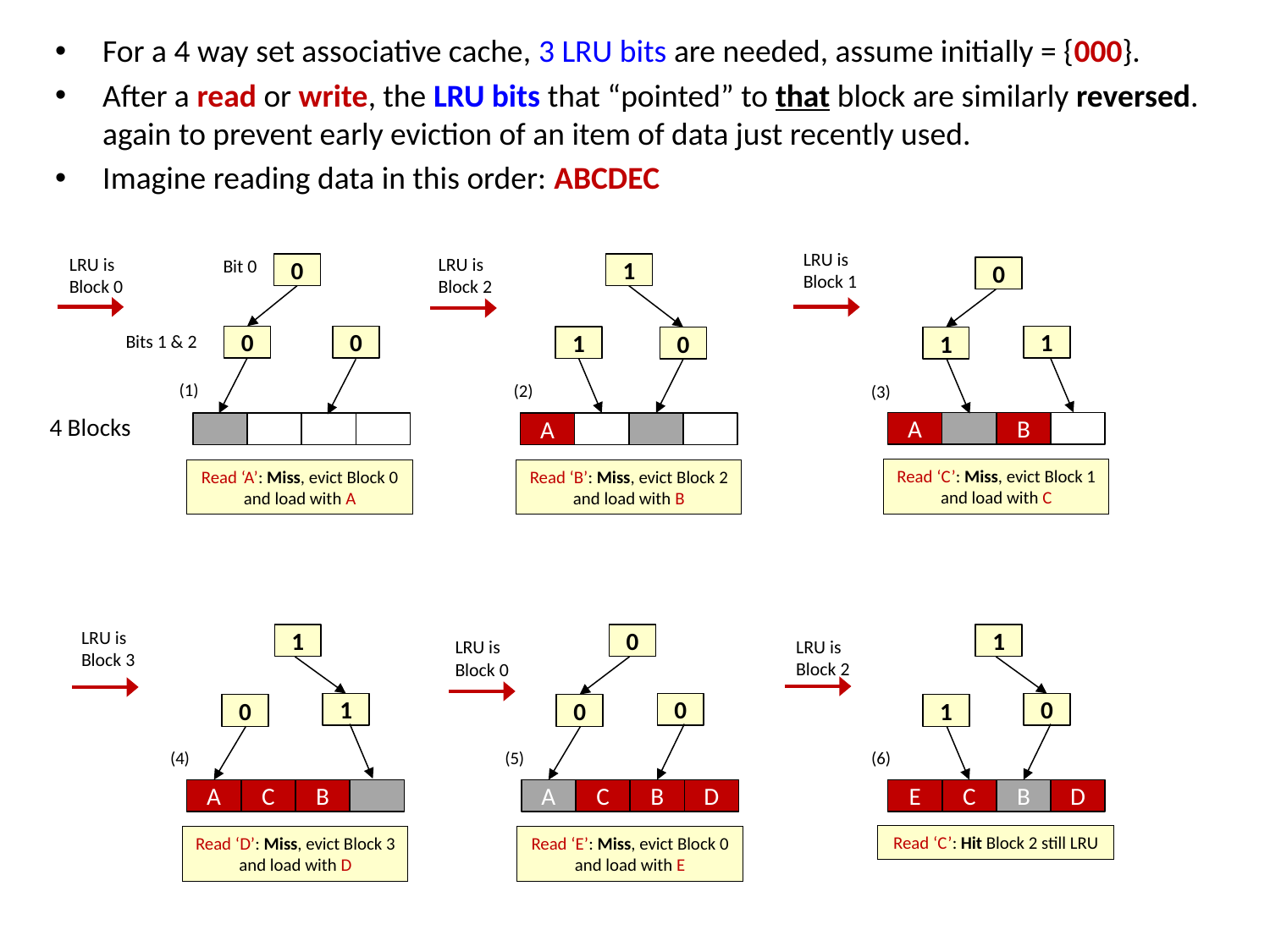

For a 4 way set associative cache, 3 LRU bits are needed, assume initially = {000}.
After a read or write, the LRU bits that “pointed” to that block are similarly reversed. again to prevent early eviction of an item of data just recently used.
Imagine reading data in this order: ABCDEC

LRU is
Block 1
LRU is
Block 0
LRU is
Block 2
Bit 0
0
1
0
Bits 1 & 2
0
0
1
1
1
0
(1)
(2)
(3)
4 Blocks
A

B

A

Read ‘C’: Miss, evict Block 1 and load with C
Read ‘A’: Miss, evict Block 0 and load with A
Read ‘B’: Miss, evict Block 2 and load with B
LRU is
Block 3
1
0
1
LRU is
Block 2
LRU is
Block 0
1
0
0
0
0
1
(4)
(5)
(6)
A
C
B

A
C
B
D
E
C
B
D
Read ‘C’: Hit Block 2 still LRU
Read ‘D’: Miss, evict Block 3 and load with D
Read ‘E’: Miss, evict Block 0
and load with E